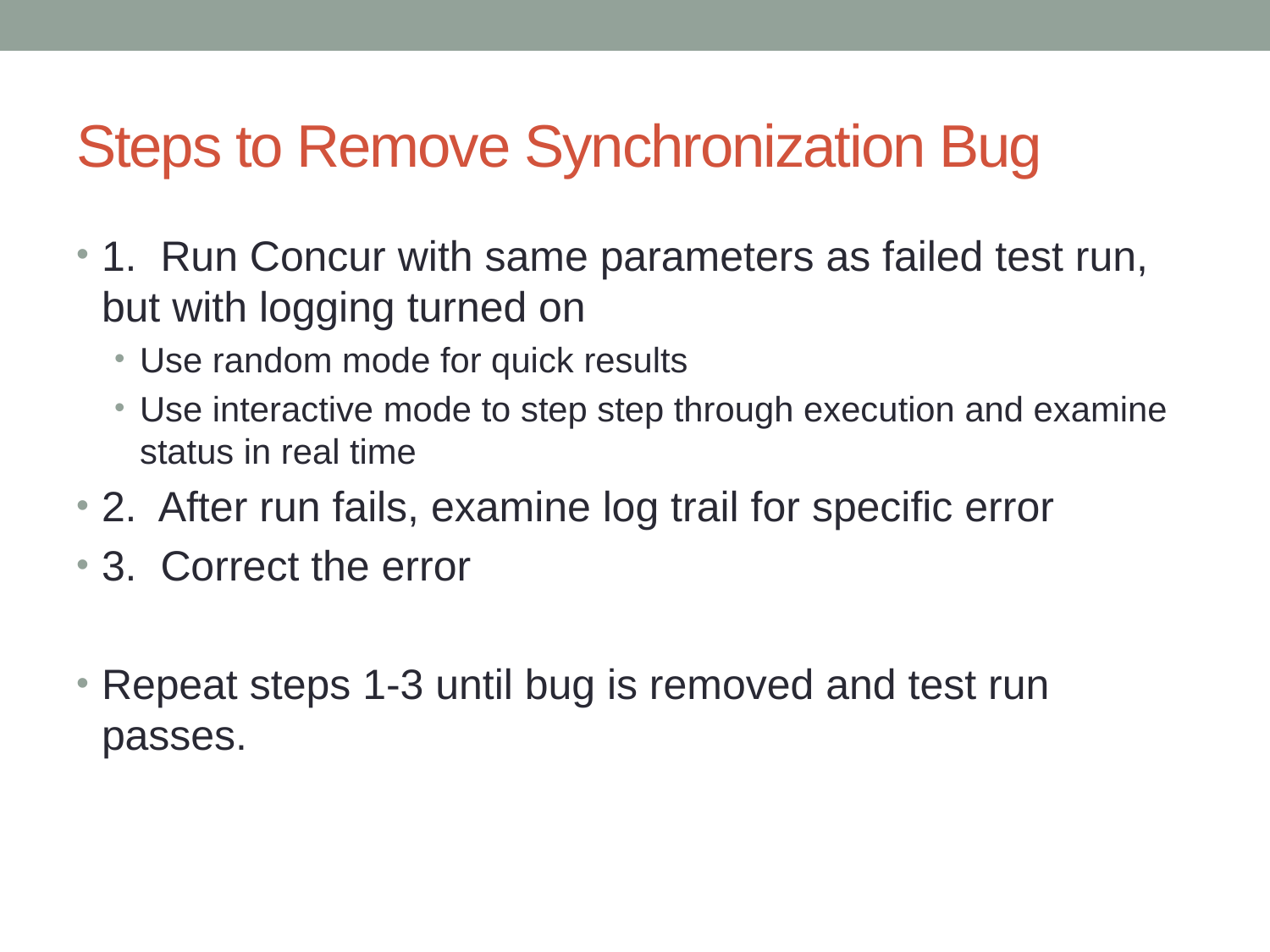

# Steps to Remove Synchronization Bug
1.  Run Concur with same parameters as failed test run, but with logging turned on
Use random mode for quick results
Use interactive mode to step step through execution and examine status in real time
2.  After run fails, examine log trail for specific error
3.  Correct the error

Repeat steps 1-3 until bug is removed and test run passes.